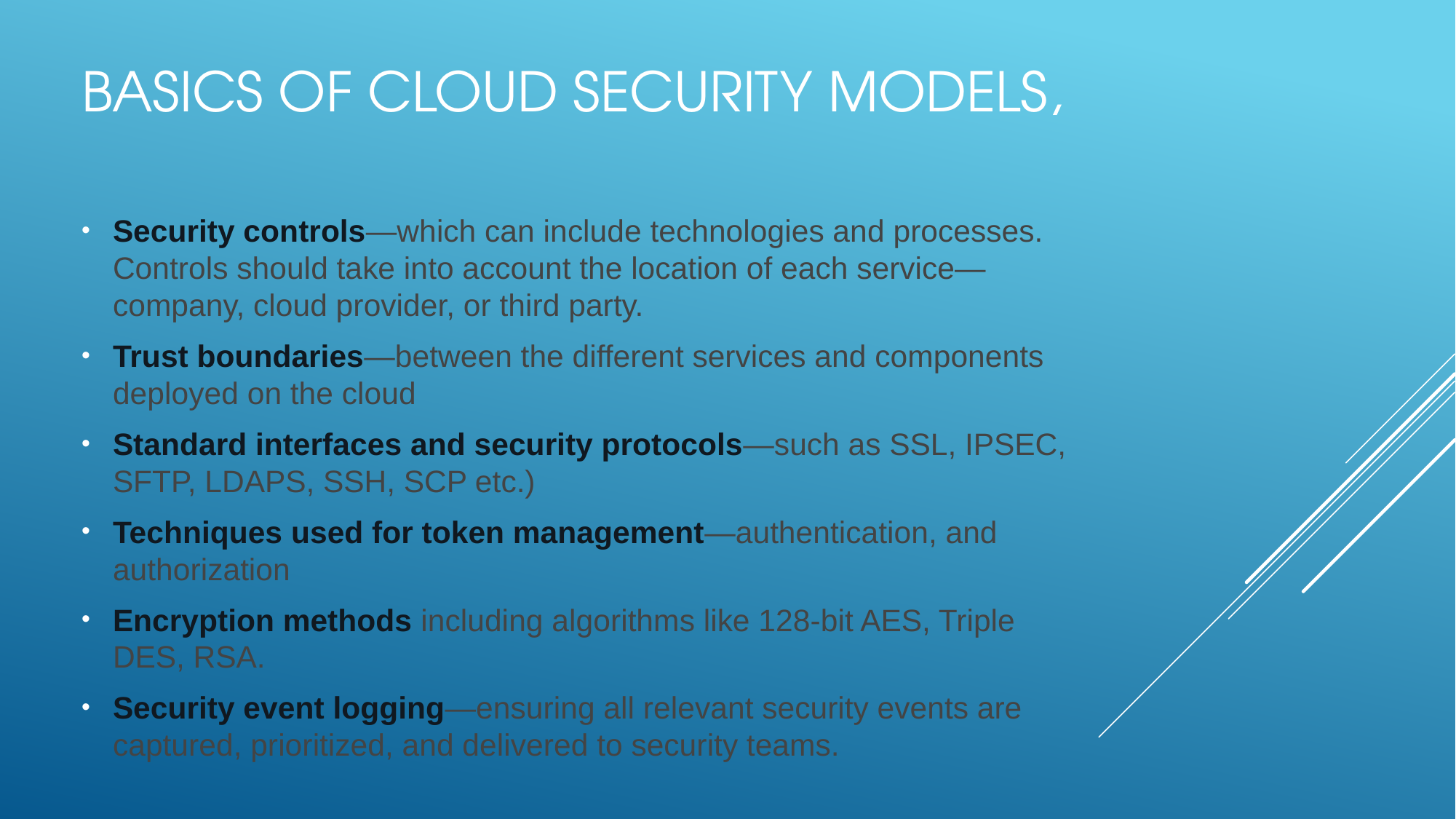

# Basics of Cloud security models,
Security controls—which can include technologies and processes. Controls should take into account the location of each service—company, cloud provider, or third party.
Trust boundaries—between the different services and components deployed on the cloud
Standard interfaces and security protocols—such as SSL, IPSEC, SFTP, LDAPS, SSH, SCP etc.)
Techniques used for token management—authentication, and authorization
Encryption methods including algorithms like 128-bit AES, Triple DES, RSA.
Security event logging—ensuring all relevant security events are captured, prioritized, and delivered to security teams.